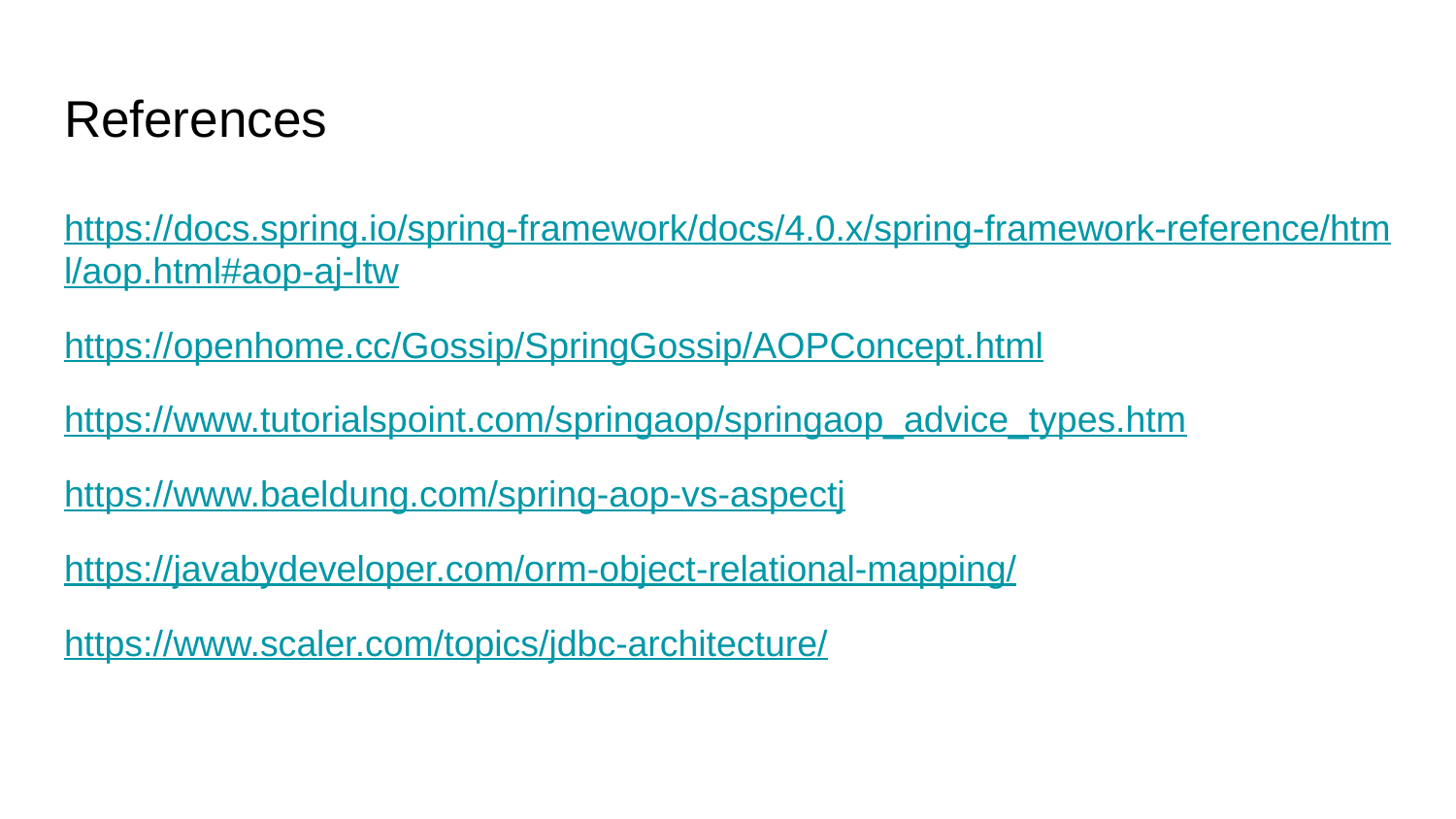

# References
https://docs.spring.io/spring-framework/docs/4.0.x/spring-framework-reference/html/aop.html#aop-aj-ltw
https://openhome.cc/Gossip/SpringGossip/AOPConcept.html
https://www.tutorialspoint.com/springaop/springaop_advice_types.htm
https://www.baeldung.com/spring-aop-vs-aspectj
https://javabydeveloper.com/orm-object-relational-mapping/
https://www.scaler.com/topics/jdbc-architecture/